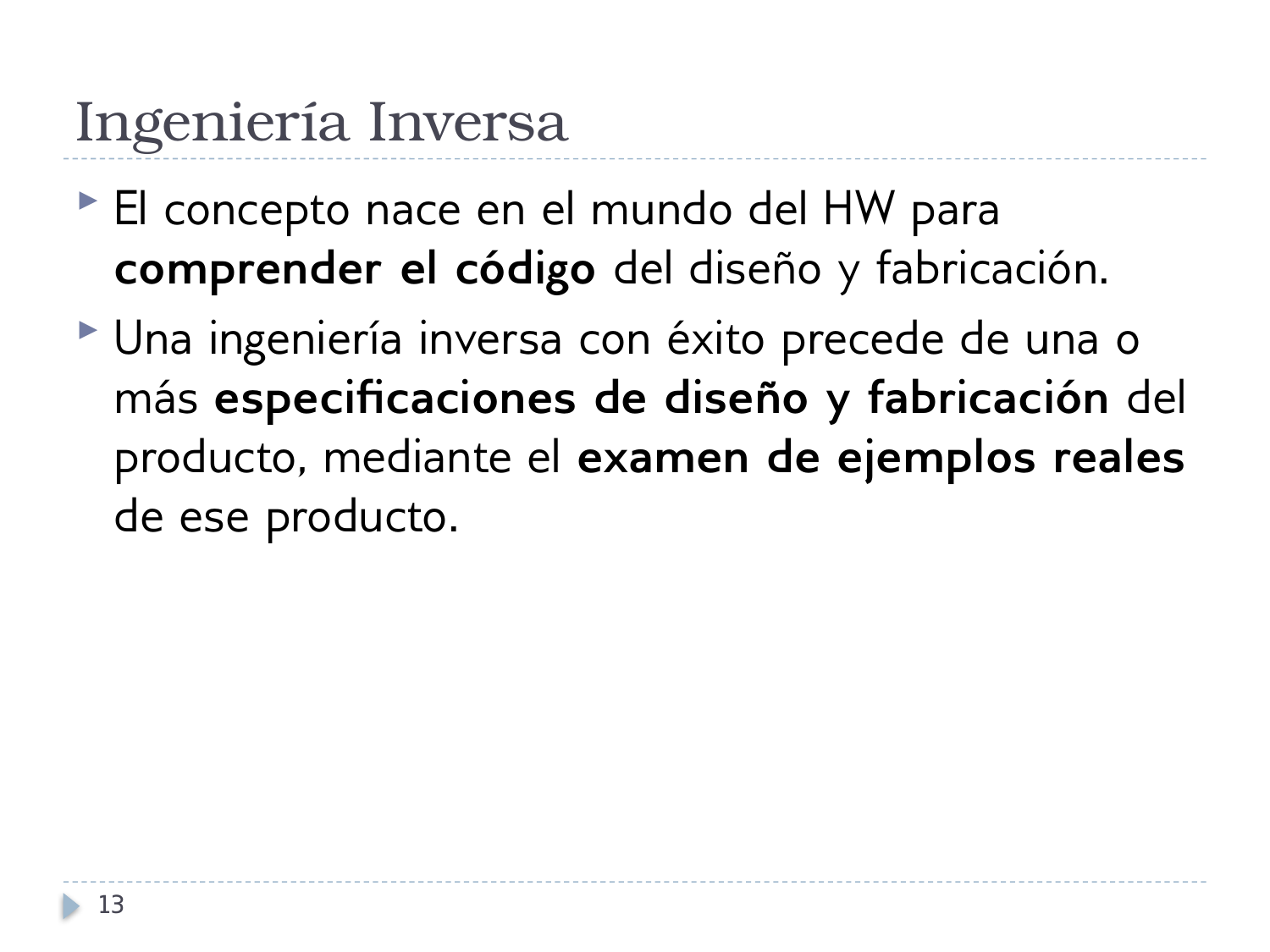

# Ingeniería Inversa
El concepto nace en el mundo del HW para comprender el código del diseño y fabricación.
Una ingeniería inversa con éxito precede de una o más especificaciones de diseño y fabricación del producto, mediante el examen de ejemplos reales de ese producto.
13